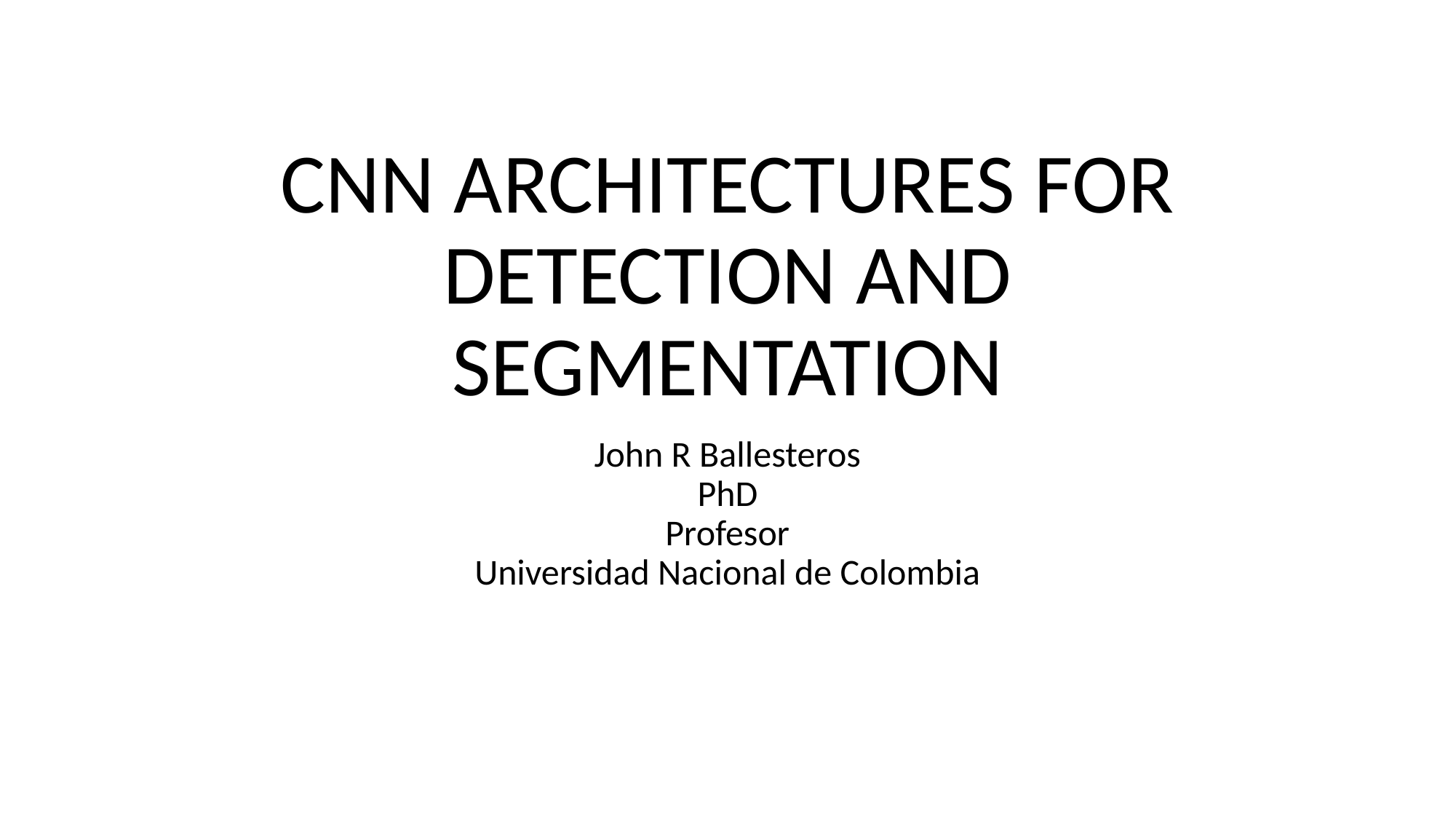

# CNN ARCHITECTURES FOR DETECTION AND SEGMENTATION
John R Ballesteros
PhD
Profesor
Universidad Nacional de Colombia